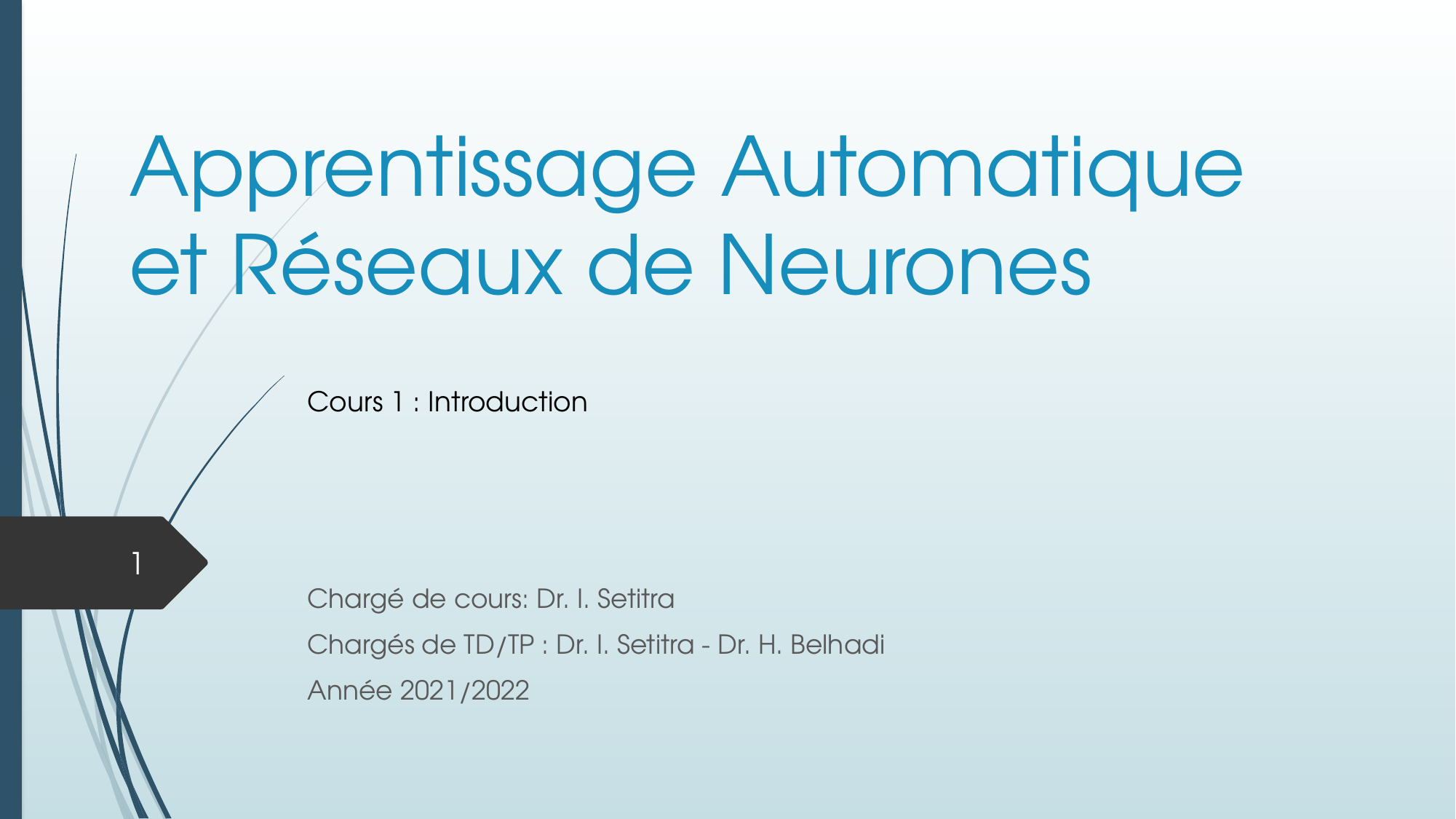

# Apprentissage Automatique et Réseaux de Neurones
Cours 1 : Introduction
1
Chargé de cours: Dr. I. Setitra
Chargés de TD/TP : Dr. I. Setitra - Dr. H. Belhadi
Année 2021/2022